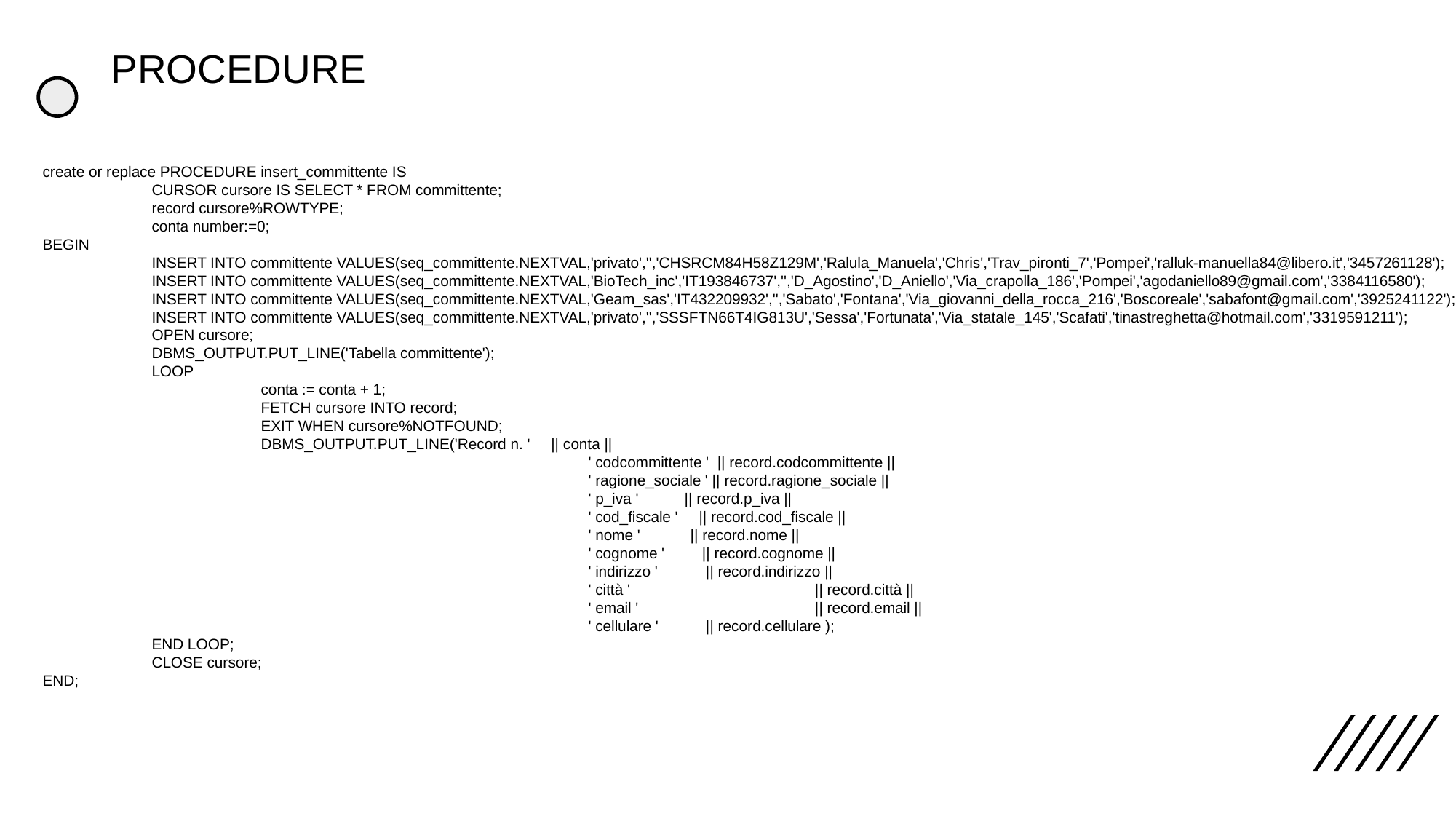

# PROCEDURE
create or replace PROCEDURE insert_committente IS
	CURSOR cursore IS SELECT * FROM committente;
	record cursore%ROWTYPE;
	conta number:=0;
BEGIN
	INSERT INTO committente VALUES(seq_committente.NEXTVAL,'privato','','CHSRCM84H58Z129M','Ralula_Manuela','Chris','Trav_pironti_7','Pompei','ralluk-manuella84@libero.it','3457261128');
	INSERT INTO committente VALUES(seq_committente.NEXTVAL,'BioTech_inc','IT193846737','','D_Agostino','D_Aniello','Via_crapolla_186','Pompei','agodaniello89@gmail.com','3384116580');
	INSERT INTO committente VALUES(seq_committente.NEXTVAL,'Geam_sas','IT432209932','','Sabato','Fontana','Via_giovanni_della_rocca_216','Boscoreale','sabafont@gmail.com','3925241122');
	INSERT INTO committente VALUES(seq_committente.NEXTVAL,'privato','','SSSFTN66T4IG813U','Sessa','Fortunata','Via_statale_145','Scafati','tinastreghetta@hotmail.com','3319591211');
	OPEN cursore;
	DBMS_OUTPUT.PUT_LINE('Tabella committente');
	LOOP
		conta := conta + 1;
		FETCH cursore INTO record;
		EXIT WHEN cursore%NOTFOUND;
		DBMS_OUTPUT.PUT_LINE('Record n. '     || conta ||
					' codcommittente '  || record.codcommittente ||
					' ragione_sociale ' || record.ragione_sociale ||
					' p_iva '           || record.p_iva ||
					' cod_fiscale '     || record.cod_fiscale ||
					' nome '            || record.nome ||
					' cognome '         || record.cognome ||
					' indirizzo '	  || record.indirizzo ||
					' città '	 	  || record.città ||
					' email ' 		  || record.email ||
					' cellulare ' 	  || record.cellulare );
	END LOOP;
	CLOSE cursore;
END;